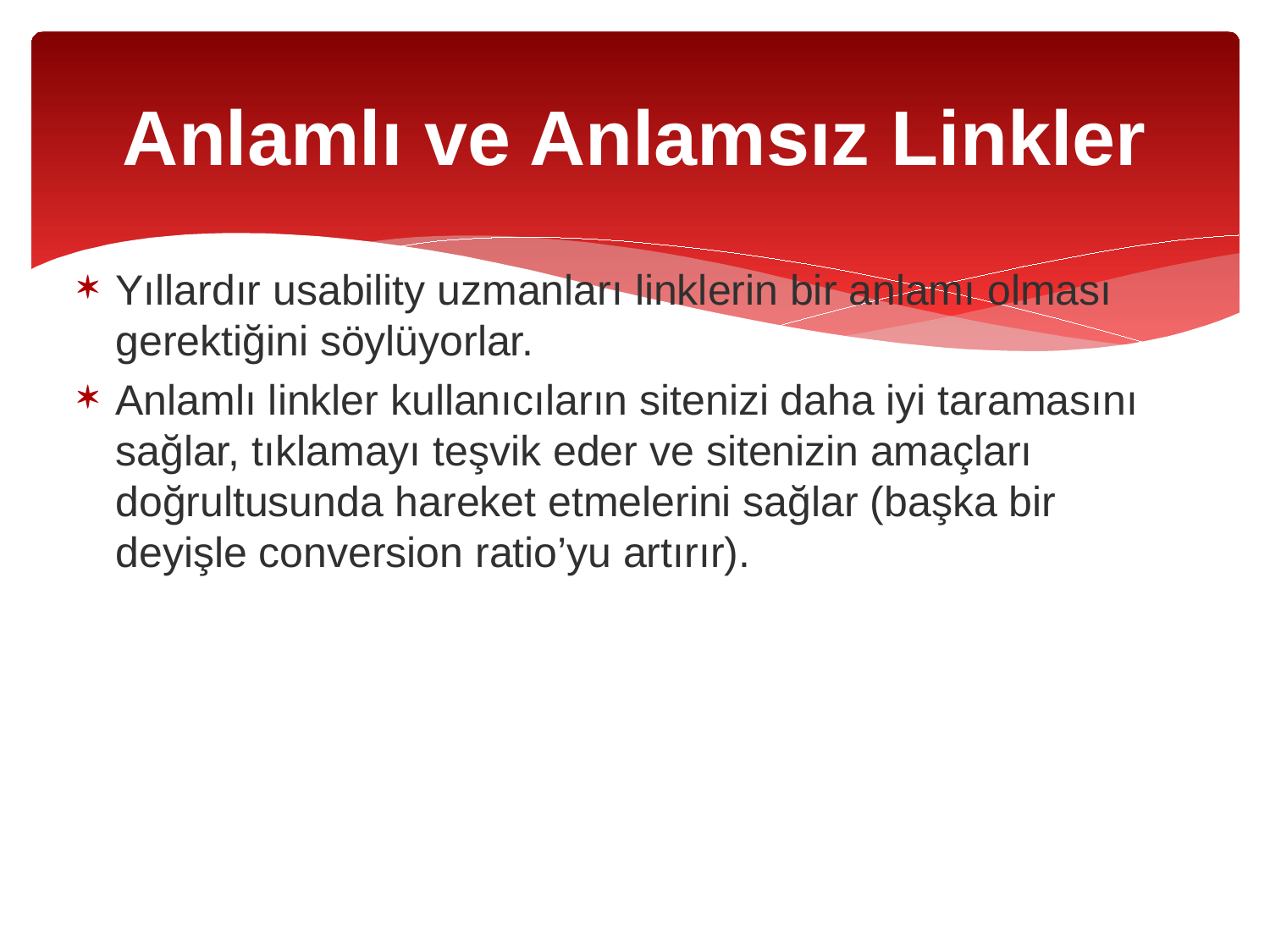

# Anlamlı ve Anlamsız Linkler
Yıllardır usability uzmanları linklerin bir anlamı olması gerektiğini söylüyorlar.
Anlamlı linkler kullanıcıların sitenizi daha iyi taramasını sağlar, tıklamayı teşvik eder ve sitenizin amaçları doğrultusunda hareket etmelerini sağlar (başka bir deyişle conversion ratio’yu artırır).